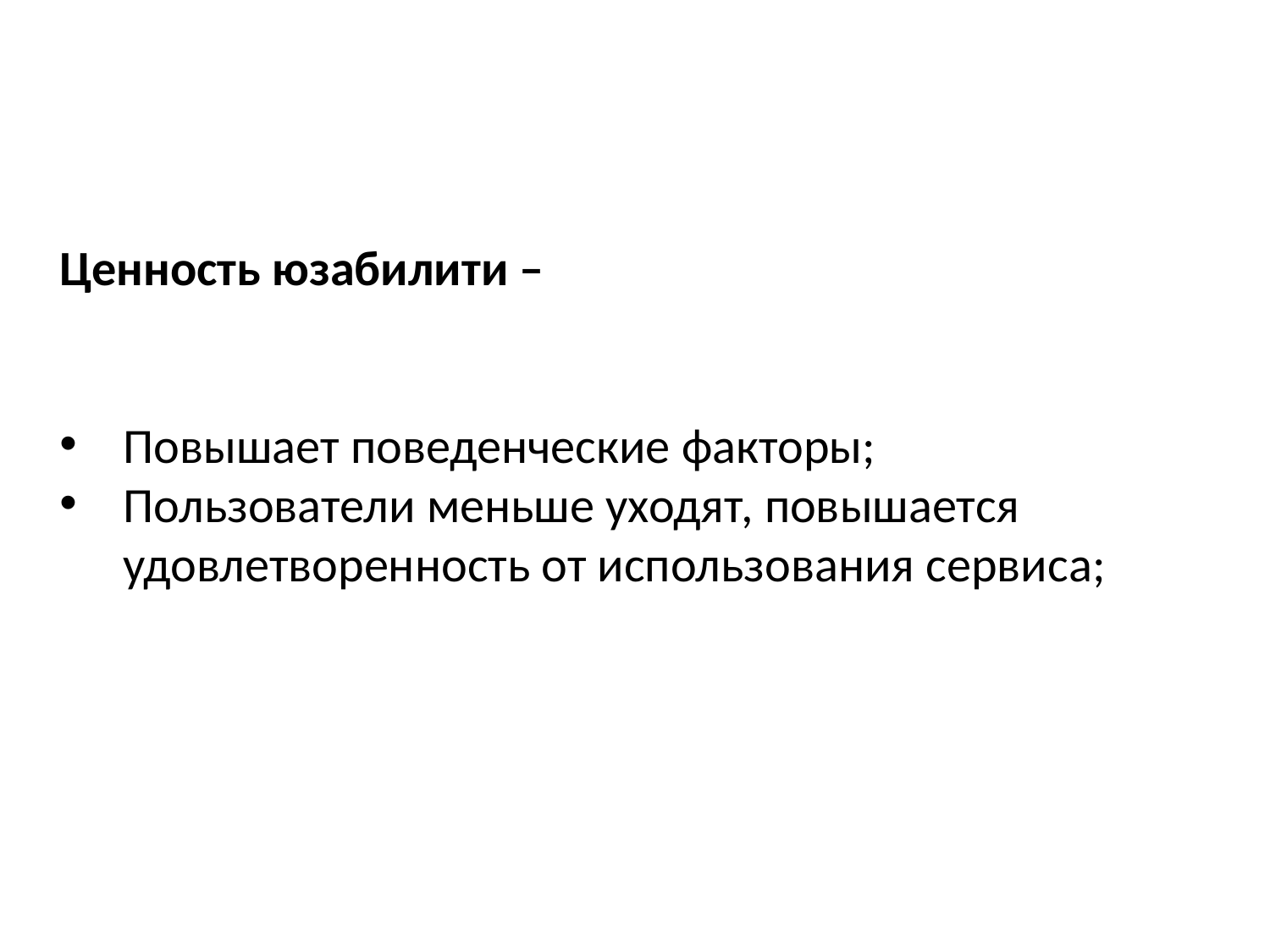

Ценность юзабилити –

Повышает поведенческие факторы;
Пользователи меньше уходят, повышается удовлетворенность от использования сервиса;